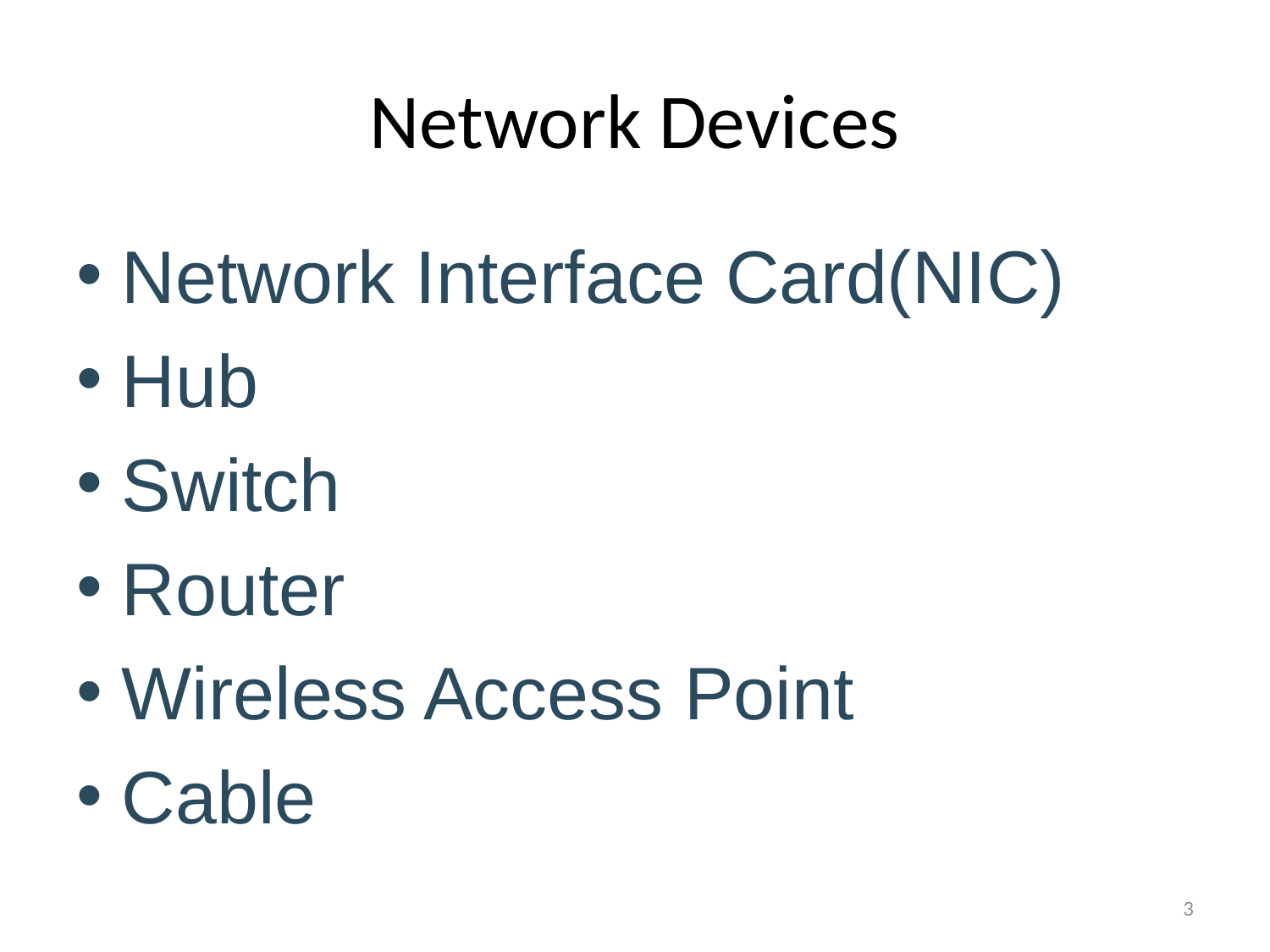

# Network Devices
Network Interface Card(NIC)
Hub
Switch
Router
Wireless Access Point
Cable
3